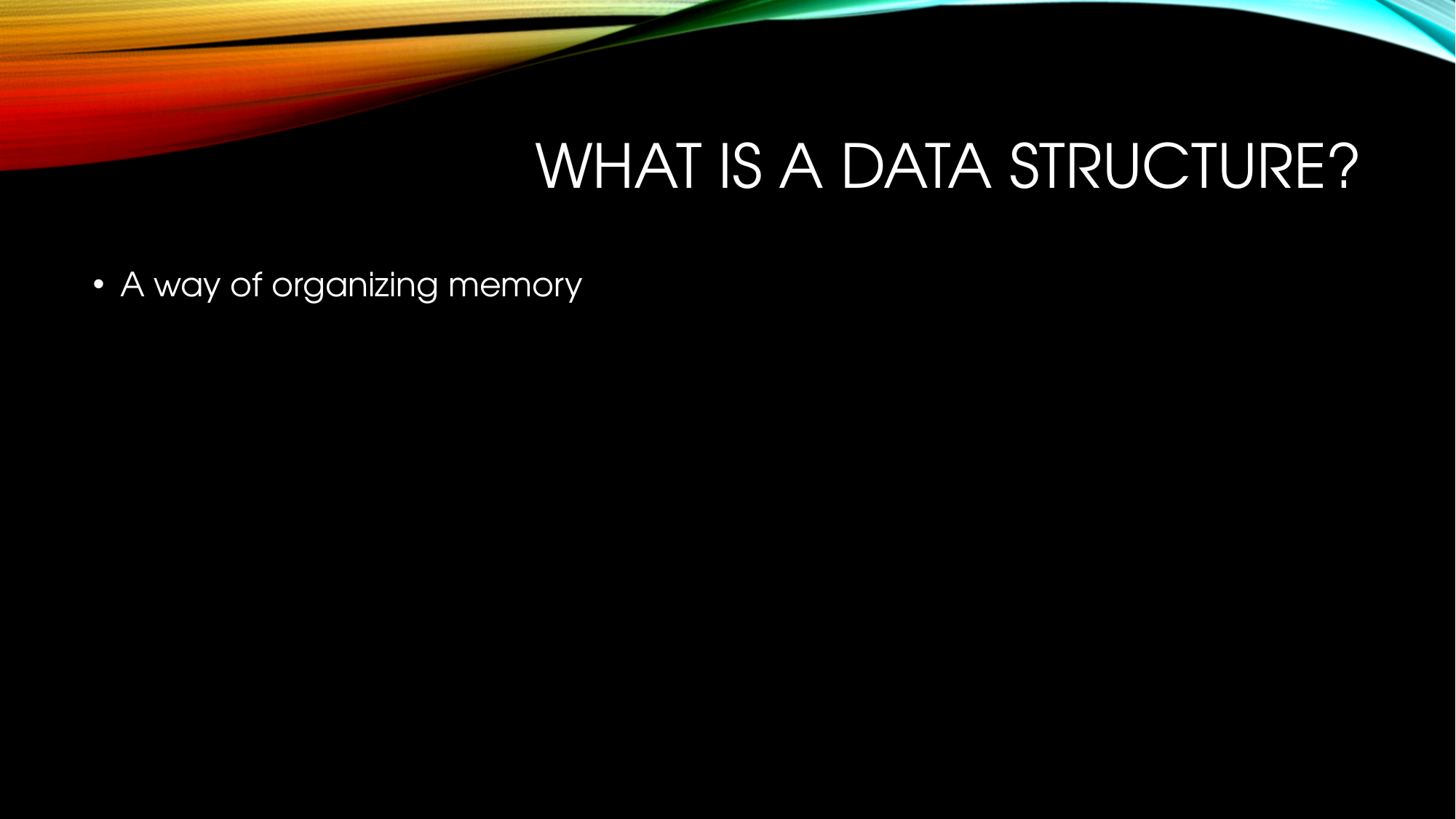

# What is a data structure?
A way of organizing memory